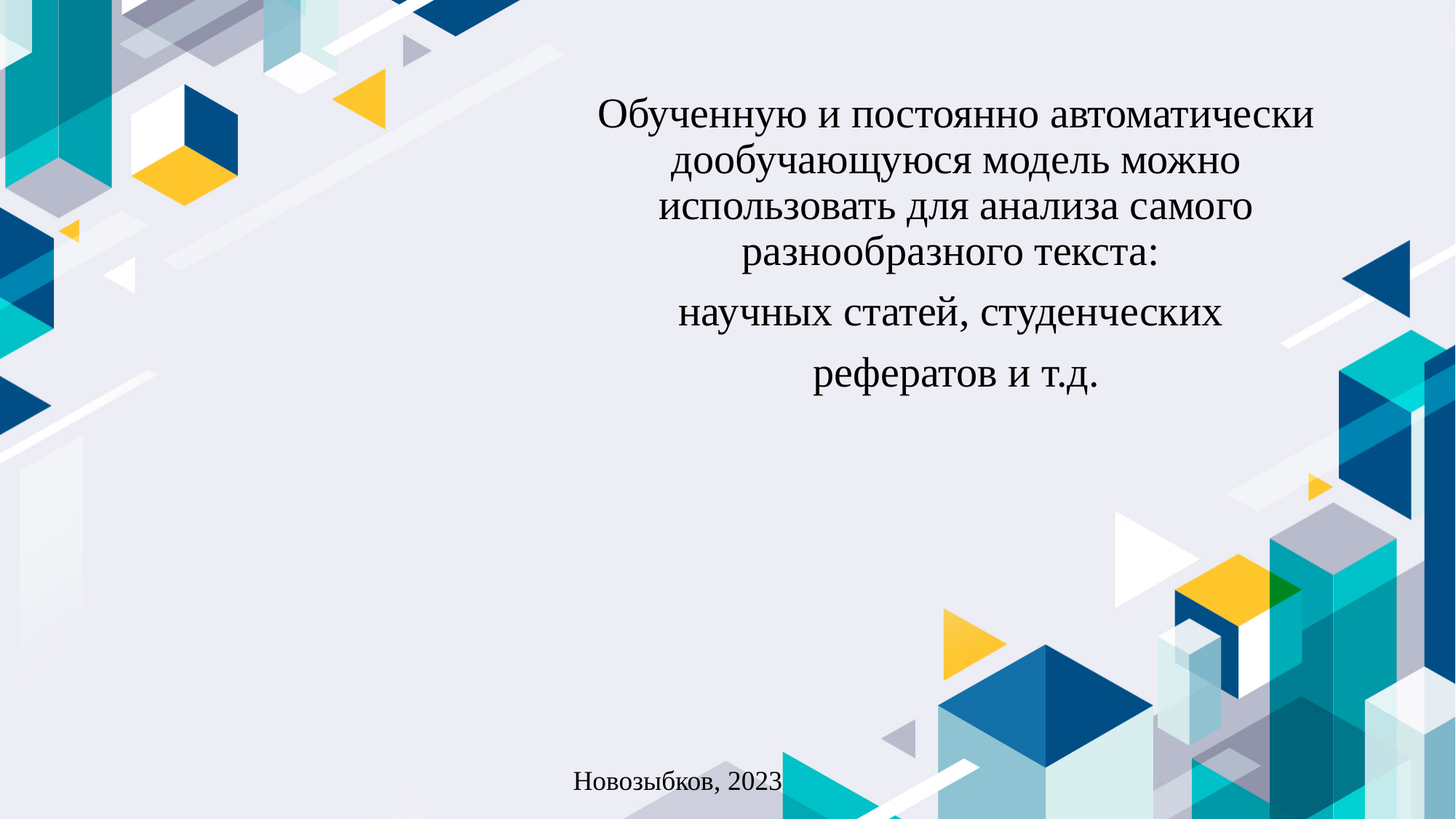

Обученную и постоянно автоматически дообучающуюся модель можно использовать для анализа самого разнообразного текста:
научных статей, студенческих
рефератов и т.д.

Новозыбков, 2023